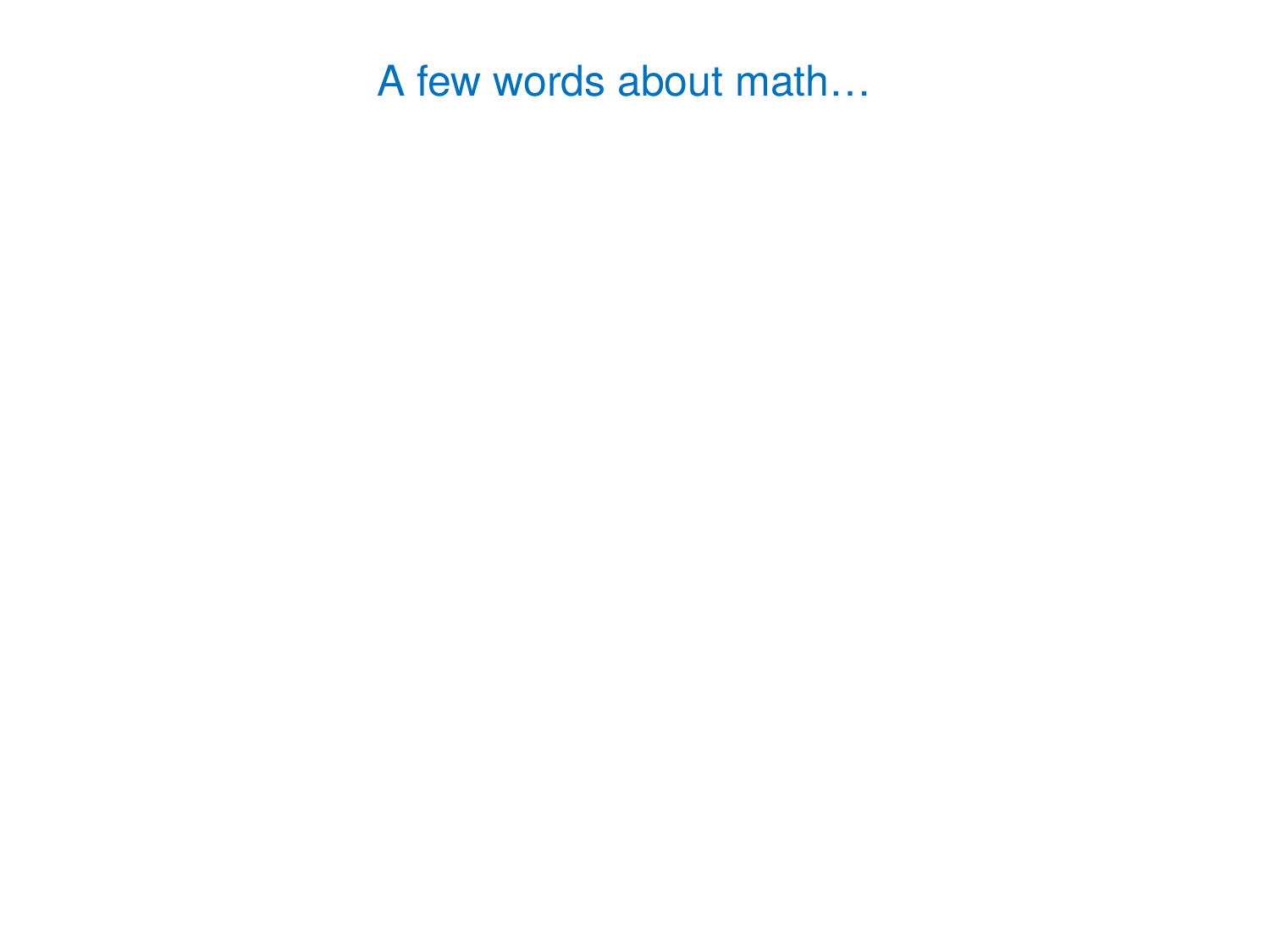

# A few words about math…
Math is good - equations are often necessary to describe methods, but can also be an excellent way to set the stage – sometimes your arguments can be encapsulated neatly in an equation. But avoid peripheral equations – don’t force the reader to understand something that’s not crucial to the paper
There is no excuse for math errors, and readers will judge you harshly - check and re-check, including in proof.
Define all terms in your equations.
Your notation should be textbook-quality. Don’t use words or multi-letter variables in equations.
Use standard notation and terminology as much as possible – it makes it easier for the reader to follow.